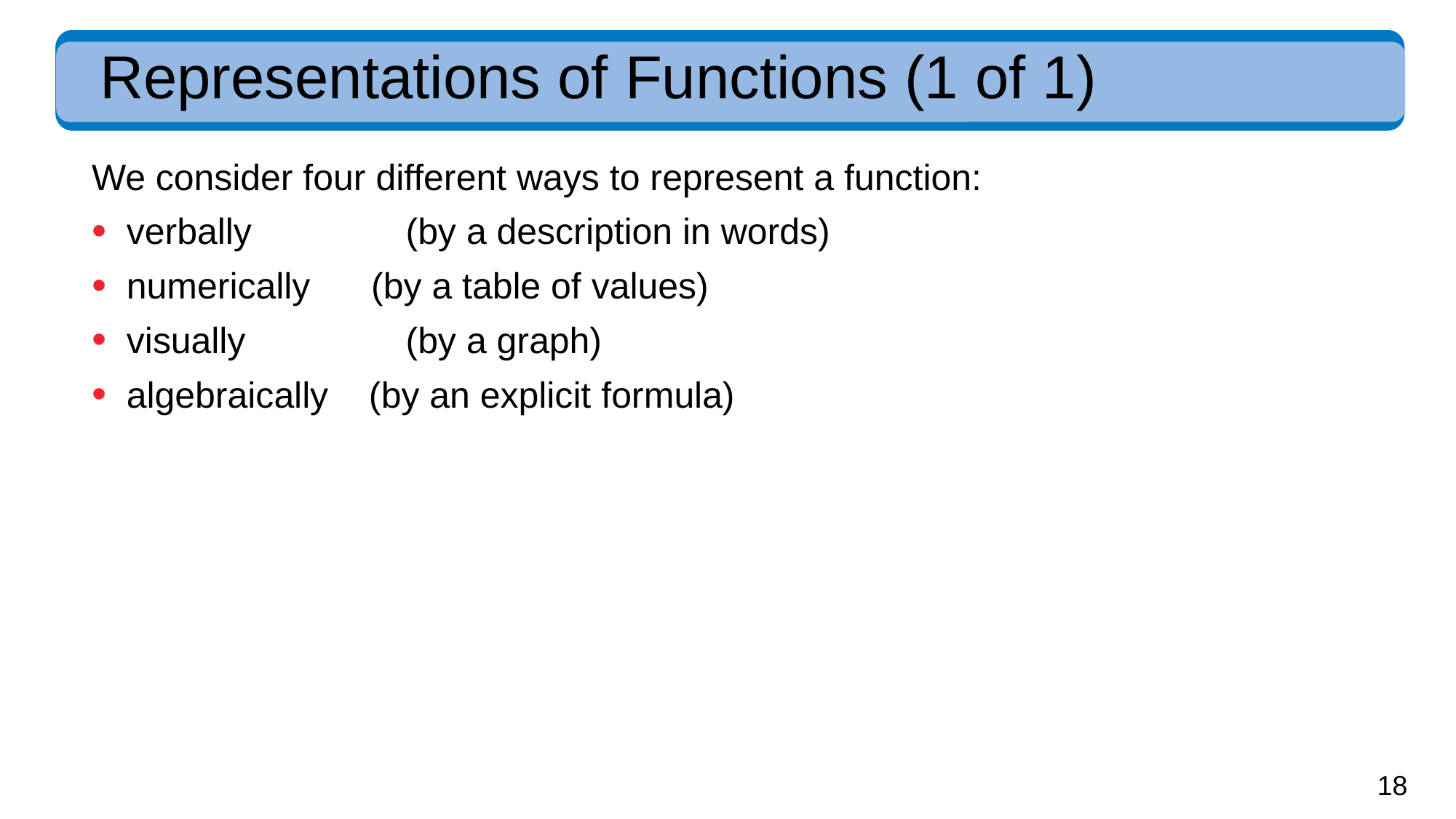

# Representations of Functions (1 of 1)
We consider four different ways to represent a function:
verbally 	      (by a description in words)
numerically      (by a table of values)
visually 	      (by a graph)
algebraically    (by an explicit formula)